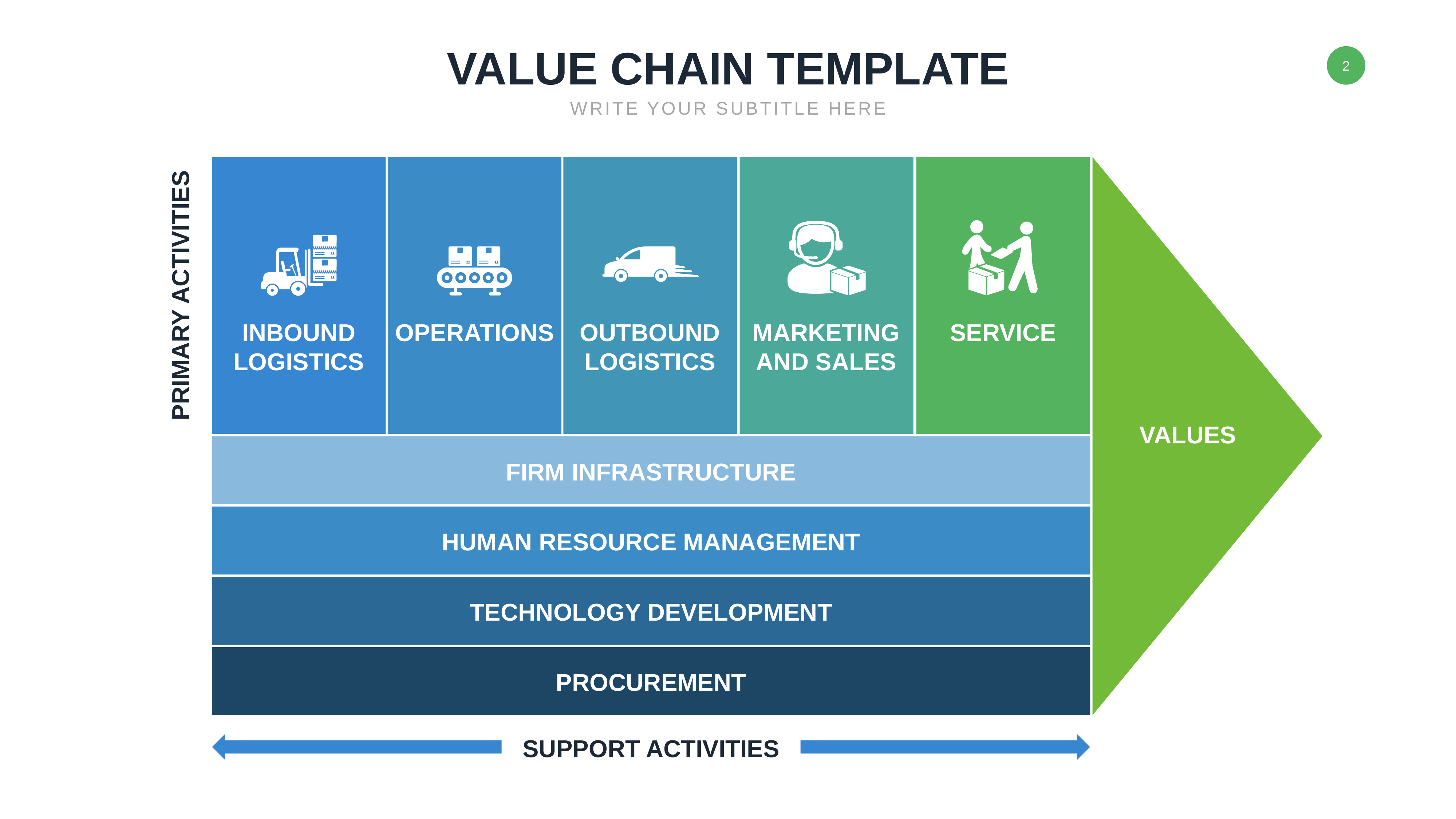

VALUE CHAIN TEMPLATE
WRITE YOUR SUBTITLE HERE

PRIMARY ACTIVITIES
OPERATIONS
INBOUND
LOGISTICS
OUTBOUND
LOGISTICS
MARKETING
AND SALES
SERVICE

VALUES

FIRM INFRASTRUCTURE

HUMAN RESOURCE MANAGEMENT

TECHNOLOGY DEVELOPMENT

PROCUREMENT
SUPPORT ACTIVITIES